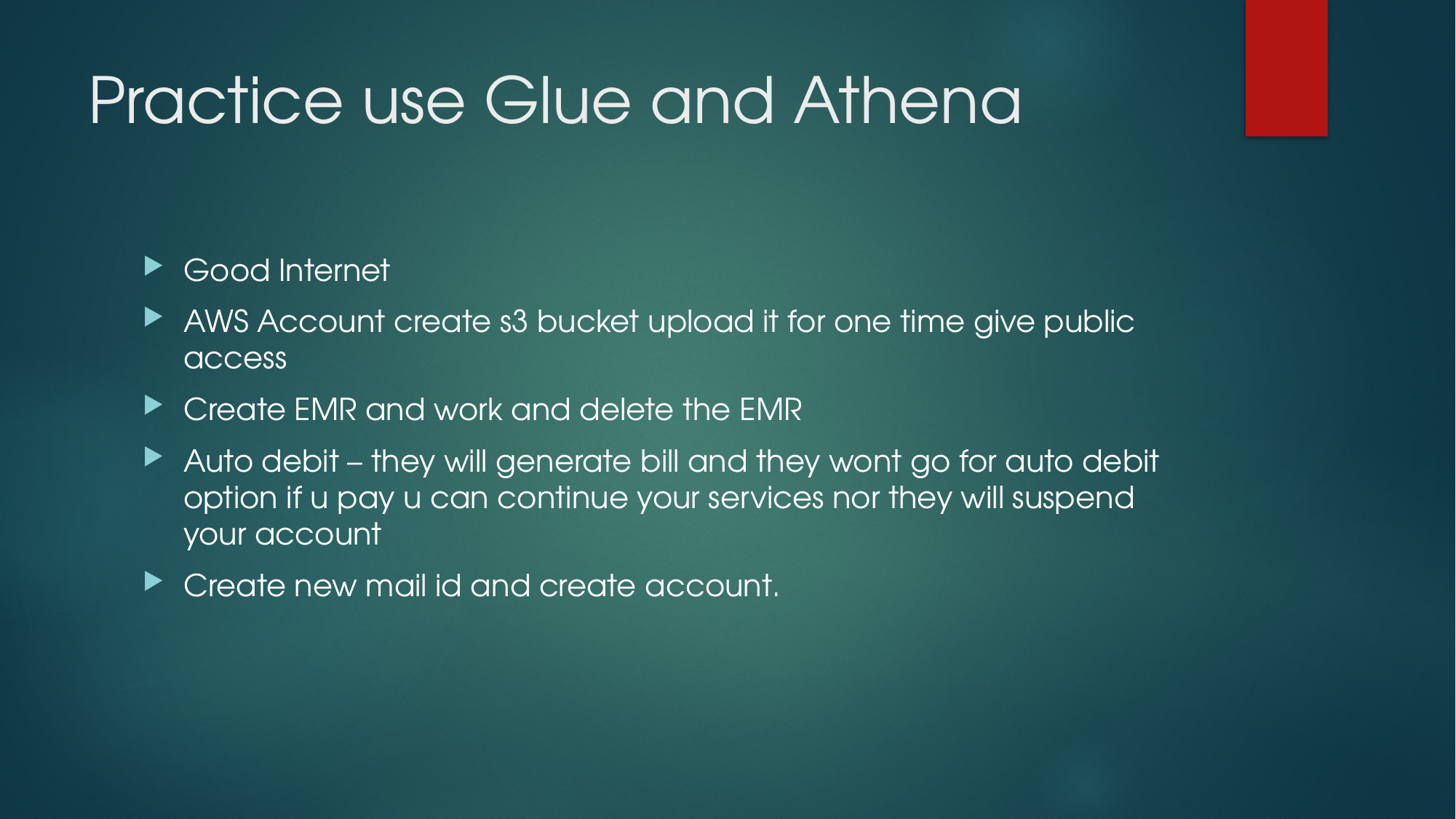

# Practice use Glue and Athena
Good Internet
AWS Account create s3 bucket upload it for one time give public access
Create EMR and work and delete the EMR
Auto debit – they will generate bill and they wont go for auto debit option if u pay u can continue your services nor they will suspend your account
Create new mail id and create account.